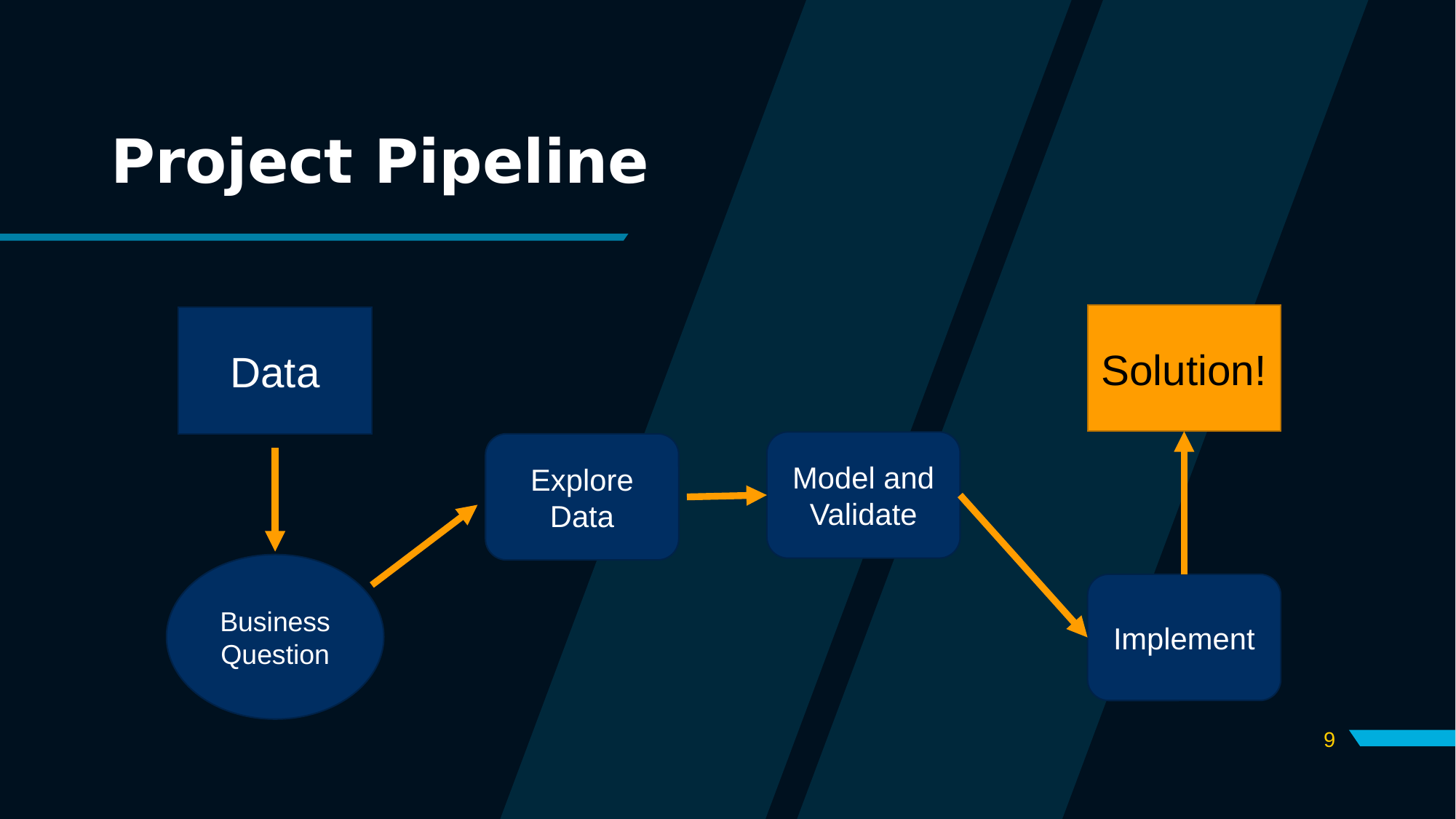

# Project Pipeline
Solution!
Data
Model and Validate
Explore Data
Business Question
Implement
9